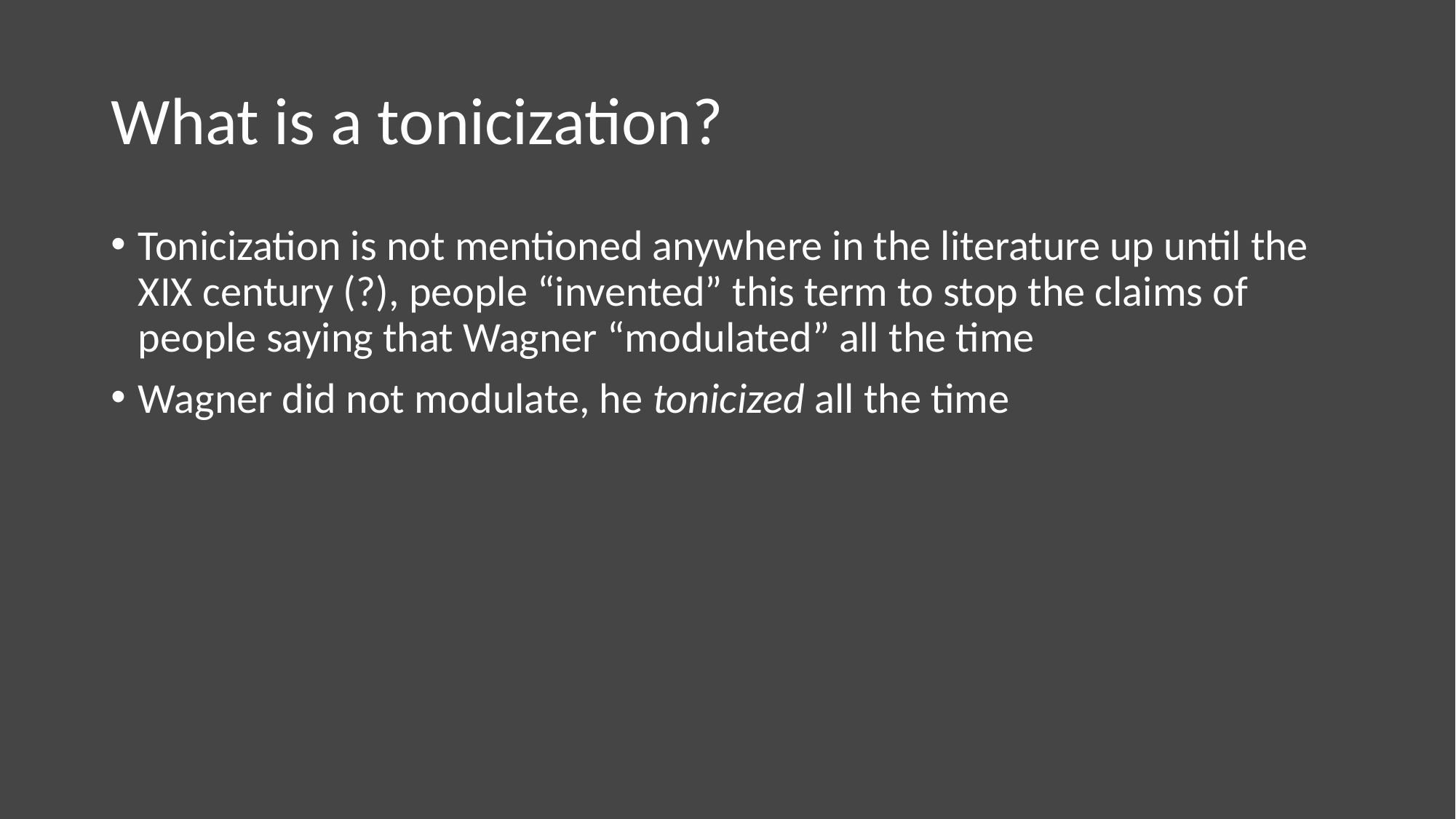

# What is a tonicization?
Tonicization is not mentioned anywhere in the literature up until the XIX century (?), people “invented” this term to stop the claims of people saying that Wagner “modulated” all the time
Wagner did not modulate, he tonicized all the time